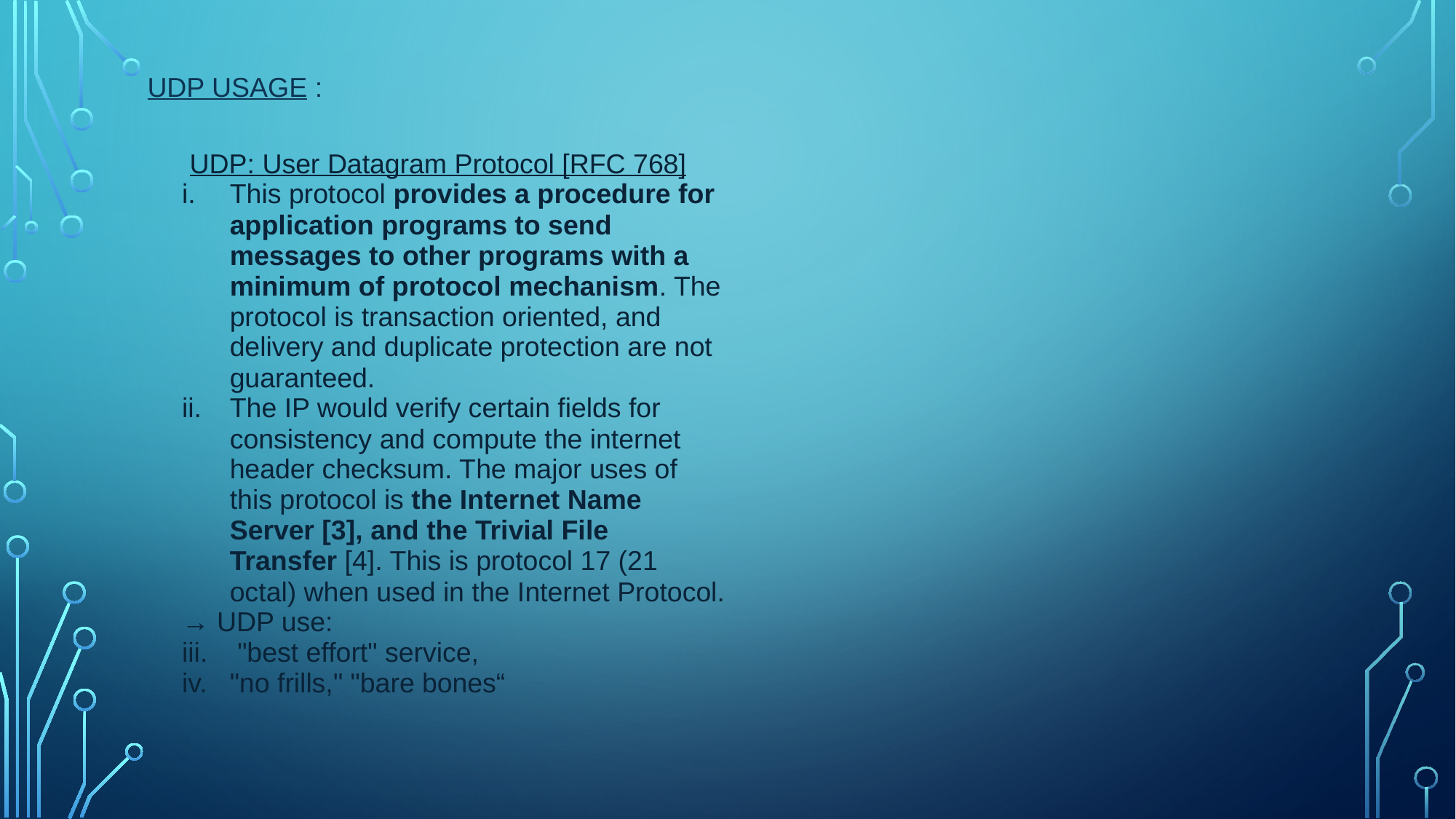

# Udp usage :
| UDP: User Datagram Protocol [RFC 768] This protocol provides a procedure for application programs to send messages to other programs with a minimum of protocol mechanism. The protocol is transaction oriented, and delivery and duplicate protection are not guaranteed. The IP would verify certain fields for consistency and compute the internet header checksum. The major uses of this protocol is the Internet Name Server [3], and the Trivial File Transfer [4]. This is protocol 17 (21 octal) when used in the Internet Protocol. → UDP use: "best effort" service, "no frills," "bare bones“ |
| --- |